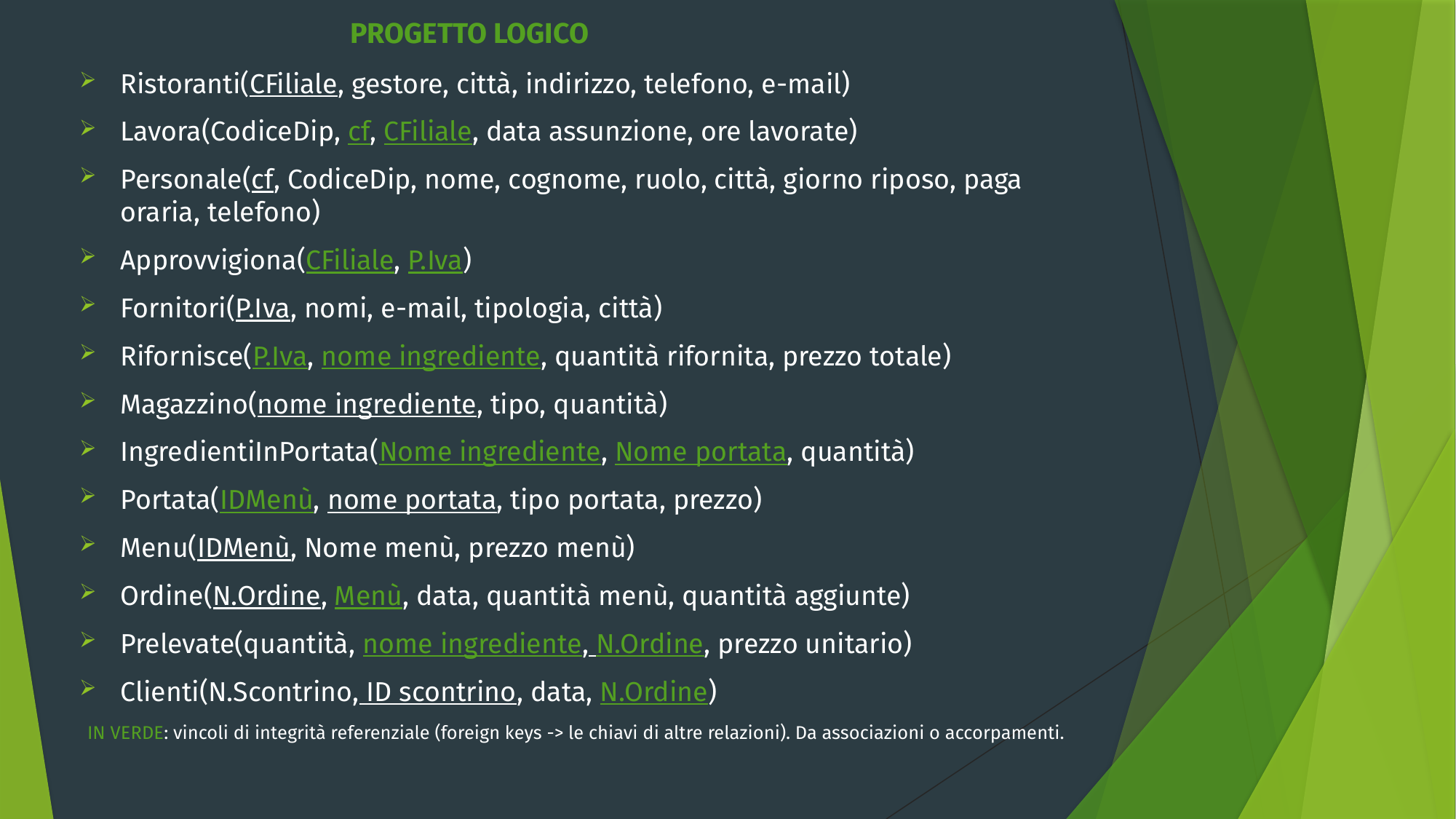

PROGETTO LOGICO
Ristoranti(CFiliale, gestore, città, indirizzo, telefono, e-mail)
Lavora(CodiceDip, cf, CFiliale, data assunzione, ore lavorate)
Personale(cf, CodiceDip, nome, cognome, ruolo, città, giorno riposo, paga oraria, telefono)
Approvvigiona(CFiliale, P.Iva)
Fornitori(P.Iva, nomi, e-mail, tipologia, città)
Rifornisce(P.Iva, nome ingrediente, quantità rifornita, prezzo totale)
Magazzino(nome ingrediente, tipo, quantità)
IngredientiInPortata(Nome ingrediente, Nome portata, quantità)
Portata(IDMenù, nome portata, tipo portata, prezzo)
Menu(IDMenù, Nome menù, prezzo menù)
Ordine(N.Ordine, Menù, data, quantità menù, quantità aggiunte)
Prelevate(quantità, nome ingrediente, N.Ordine, prezzo unitario)
Clienti(N.Scontrino, ID scontrino, data, N.Ordine)
IN VERDE: vincoli di integrità referenziale (foreign keys -> le chiavi di altre relazioni). Da associazioni o accorpamenti.